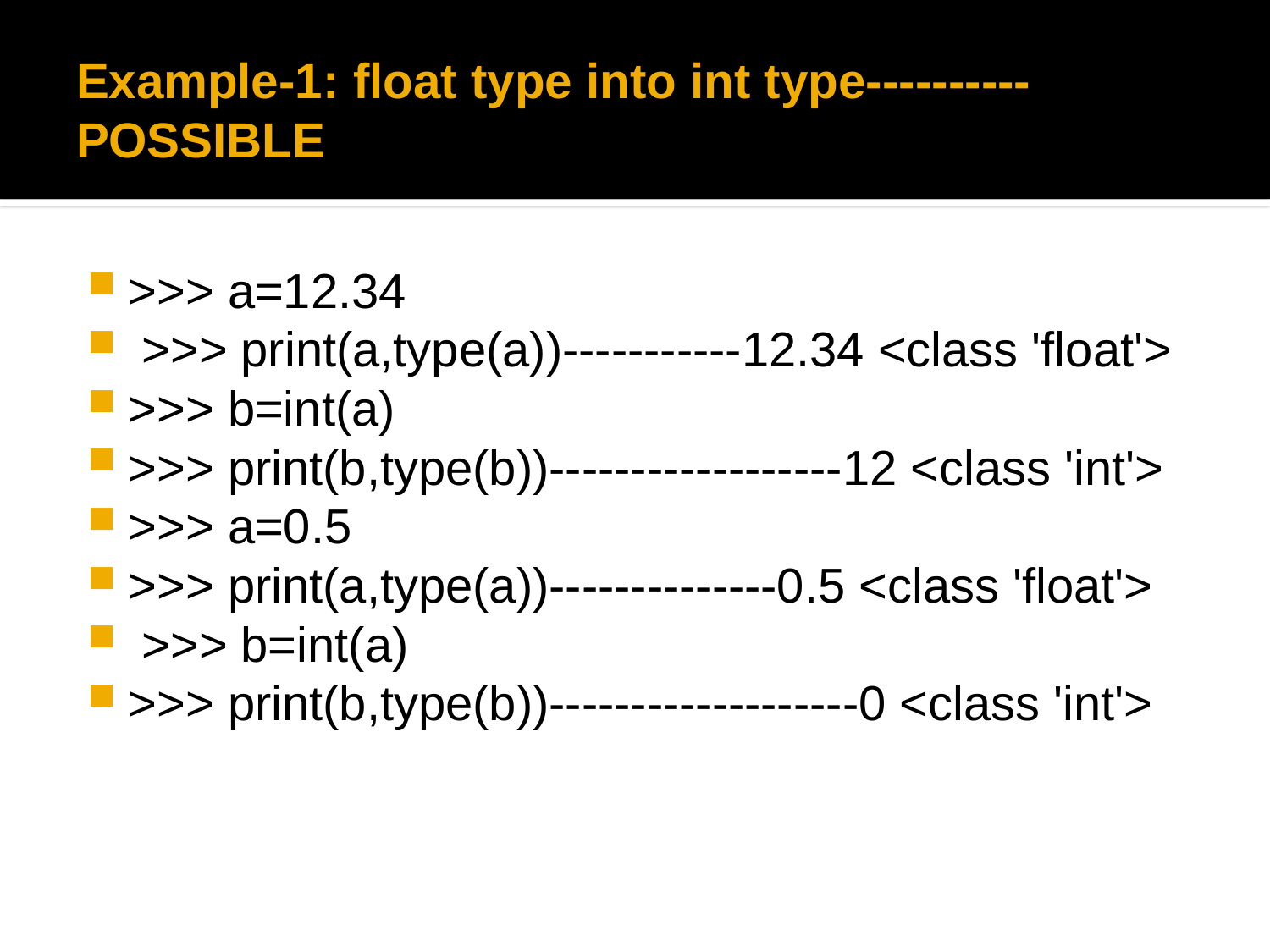

# Example-1: float type into int type----------POSSIBLE
>>> a=12.34
 >>> print(a,type(a))-----------12.34 <class 'float'>
>>> b=int(a)
>>> print(b,type(b))------------------12 <class 'int'>
>>> a=0.5
>>> print(a,type(a))--------------0.5 <class 'float'>
 >>> b=int(a)
>>> print(b,type(b))-------------------0 <class 'int'>